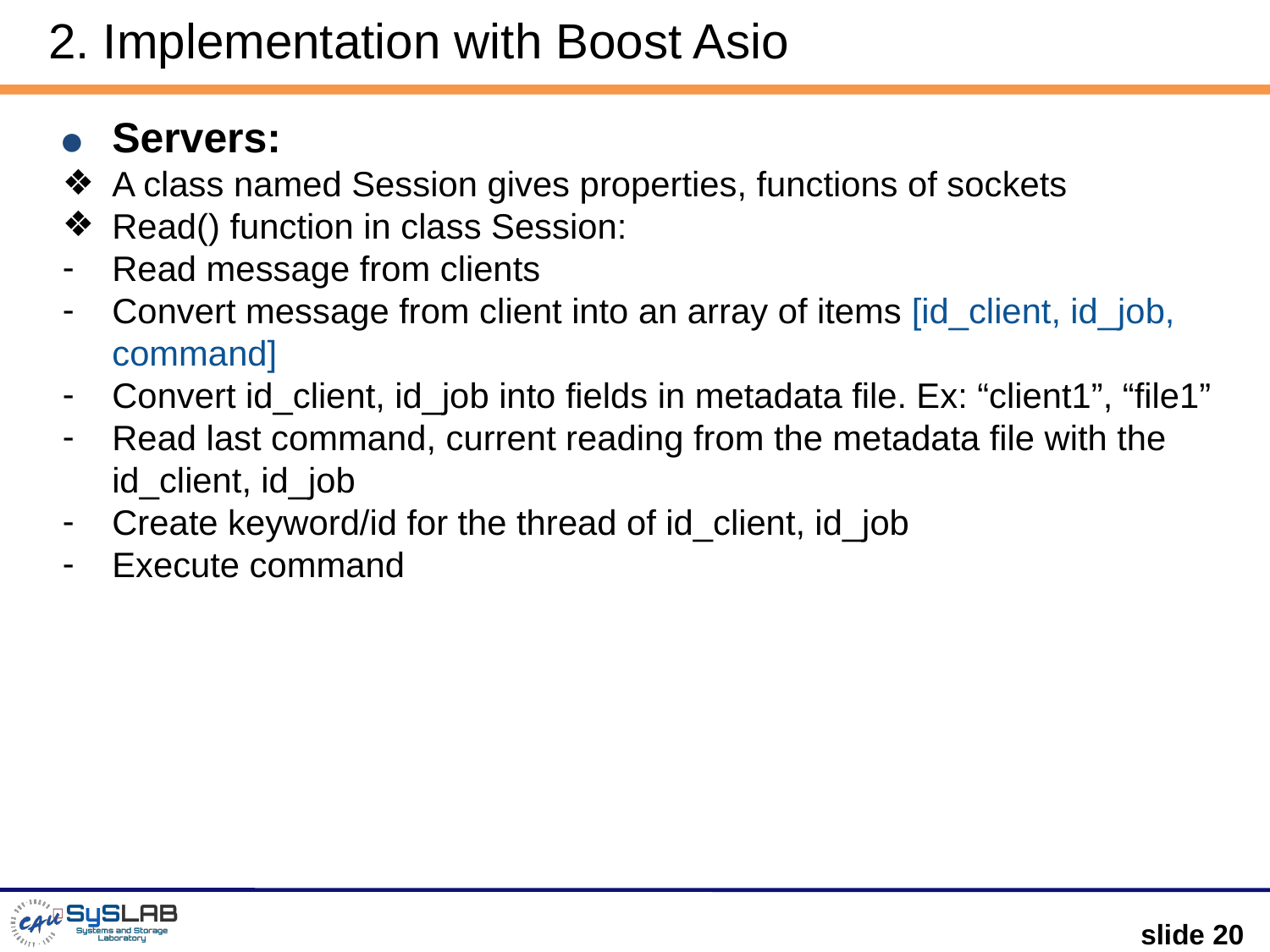

# 2. Implementation with Boost Asio
Servers:
A class named Session gives properties, functions of sockets
Read() function in class Session:
Read message from clients
Convert message from client into an array of items [id_client, id_job, command]
Convert id_client, id_job into fields in metadata file. Ex: “client1”, “file1”
Read last command, current reading from the metadata file with the id_client, id_job
Create keyword/id for the thread of id_client, id_job
Execute command